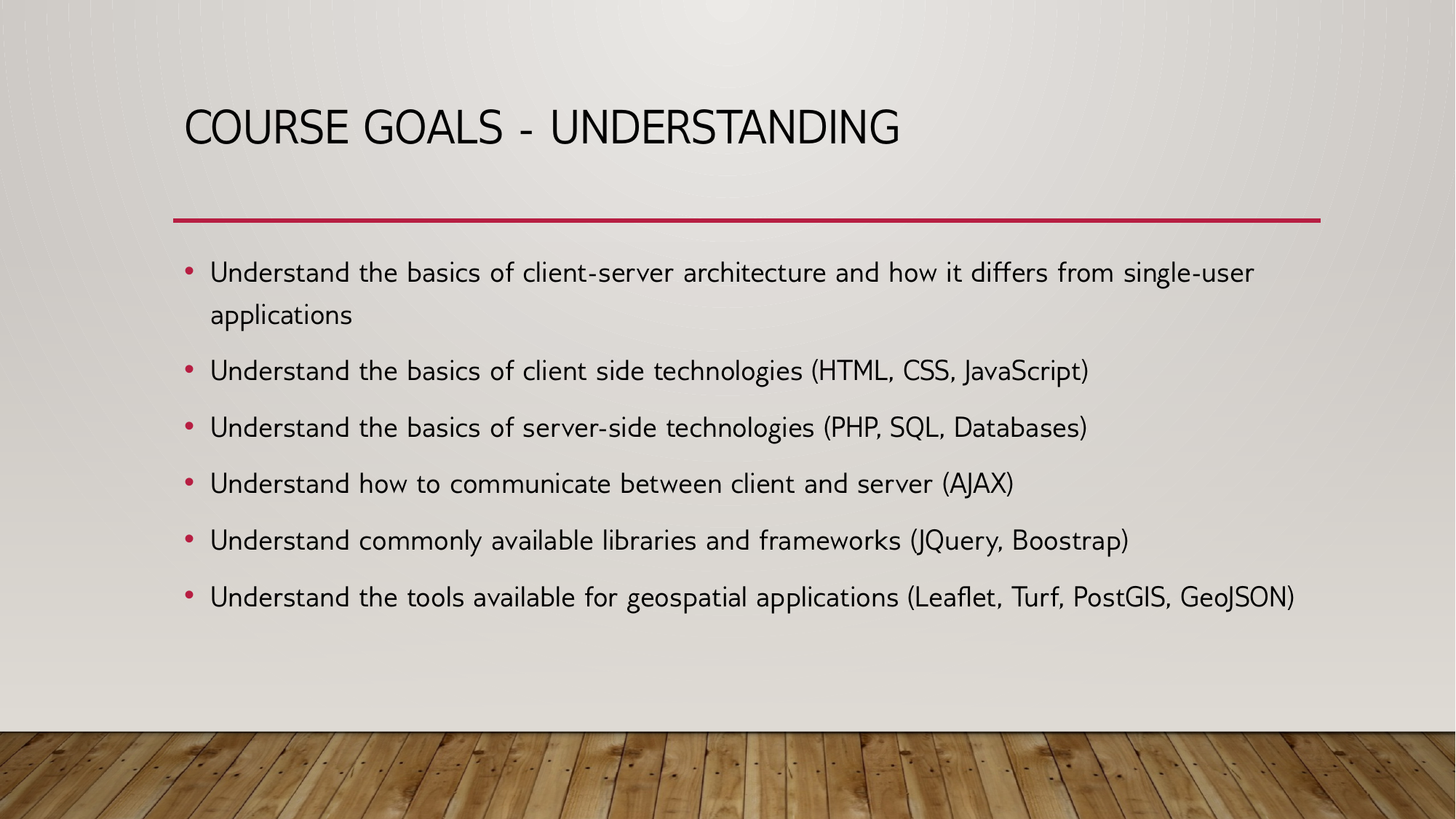

# Course GOALS - Understanding
Understand the basics of client-server architecture and how it differs from single-user applications
Understand the basics of client side technologies (HTML, CSS, JavaScript)
Understand the basics of server-side technologies (PHP, SQL, Databases)
Understand how to communicate between client and server (AJAX)
Understand commonly available libraries and frameworks (JQuery, Boostrap)
Understand the tools available for geospatial applications (Leaflet, Turf, PostGIS, GeoJSON)